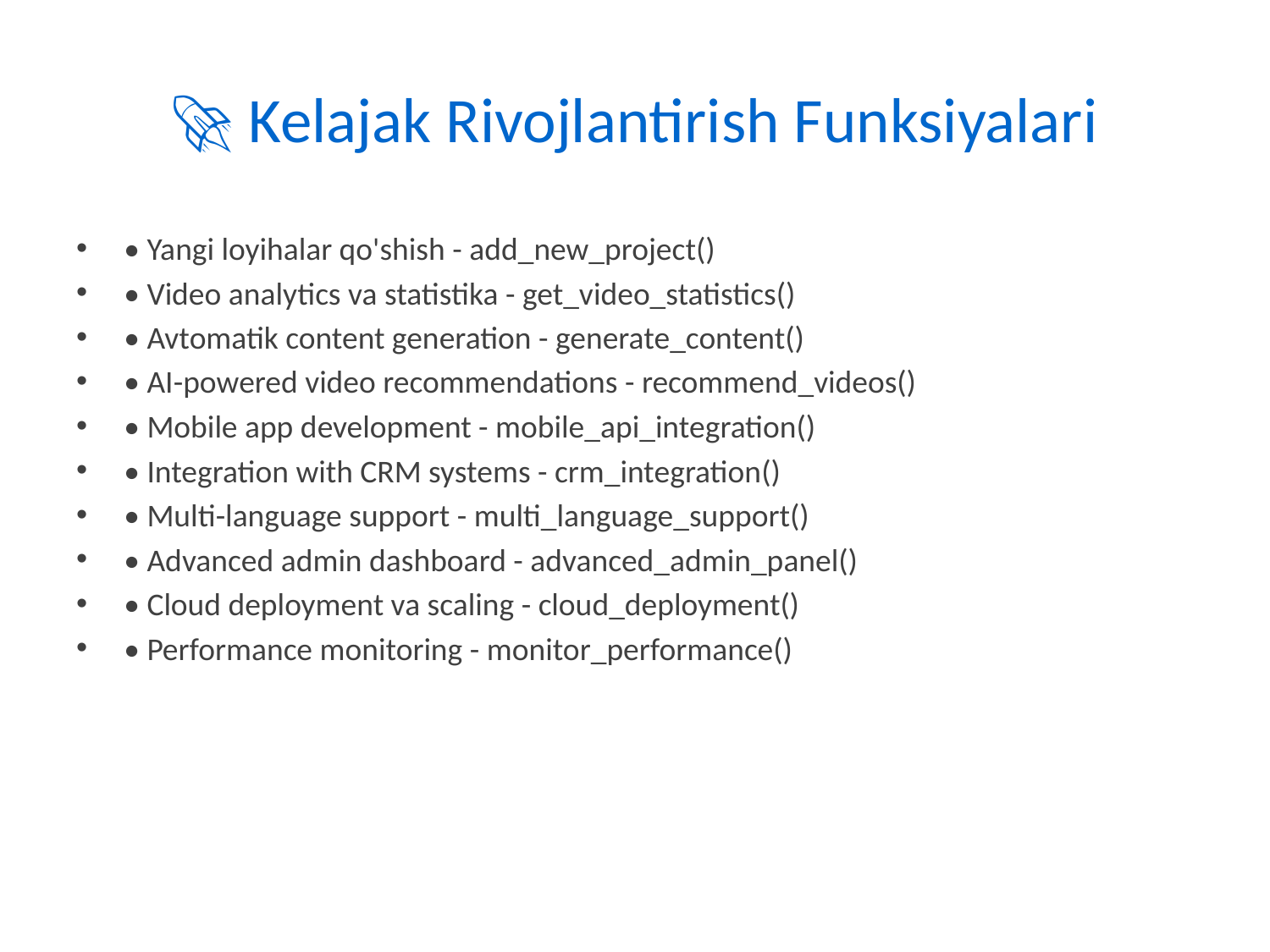

# 🚀 Kelajak Rivojlantirish Funksiyalari
• Yangi loyihalar qo'shish - add_new_project()
• Video analytics va statistika - get_video_statistics()
• Avtomatik content generation - generate_content()
• AI-powered video recommendations - recommend_videos()
• Mobile app development - mobile_api_integration()
• Integration with CRM systems - crm_integration()
• Multi-language support - multi_language_support()
• Advanced admin dashboard - advanced_admin_panel()
• Cloud deployment va scaling - cloud_deployment()
• Performance monitoring - monitor_performance()